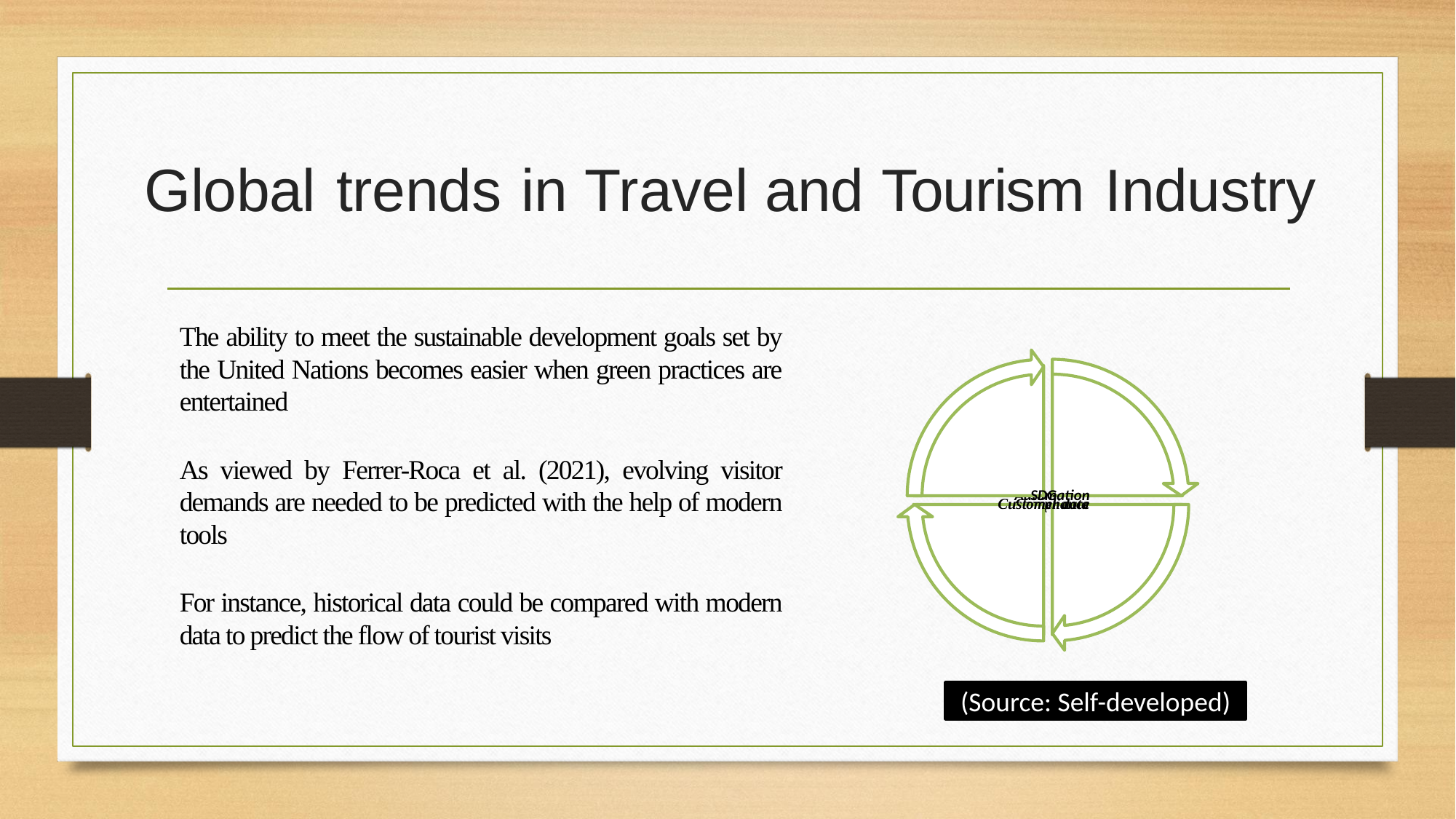

# Global trends in Travel and Tourism Industry
The ability to meet the sustainable development goals set by the United Nations becomes easier when green practices are entertained

As viewed by Ferrer-Roca et al. (2021), evolving visitor demands are needed to be predicted with the help of modern tools

For instance, historical data could be compared with modern data to predict the flow of tourist visits
Automation
Compliance
Customer data
SDG
(Source: Self-developed)